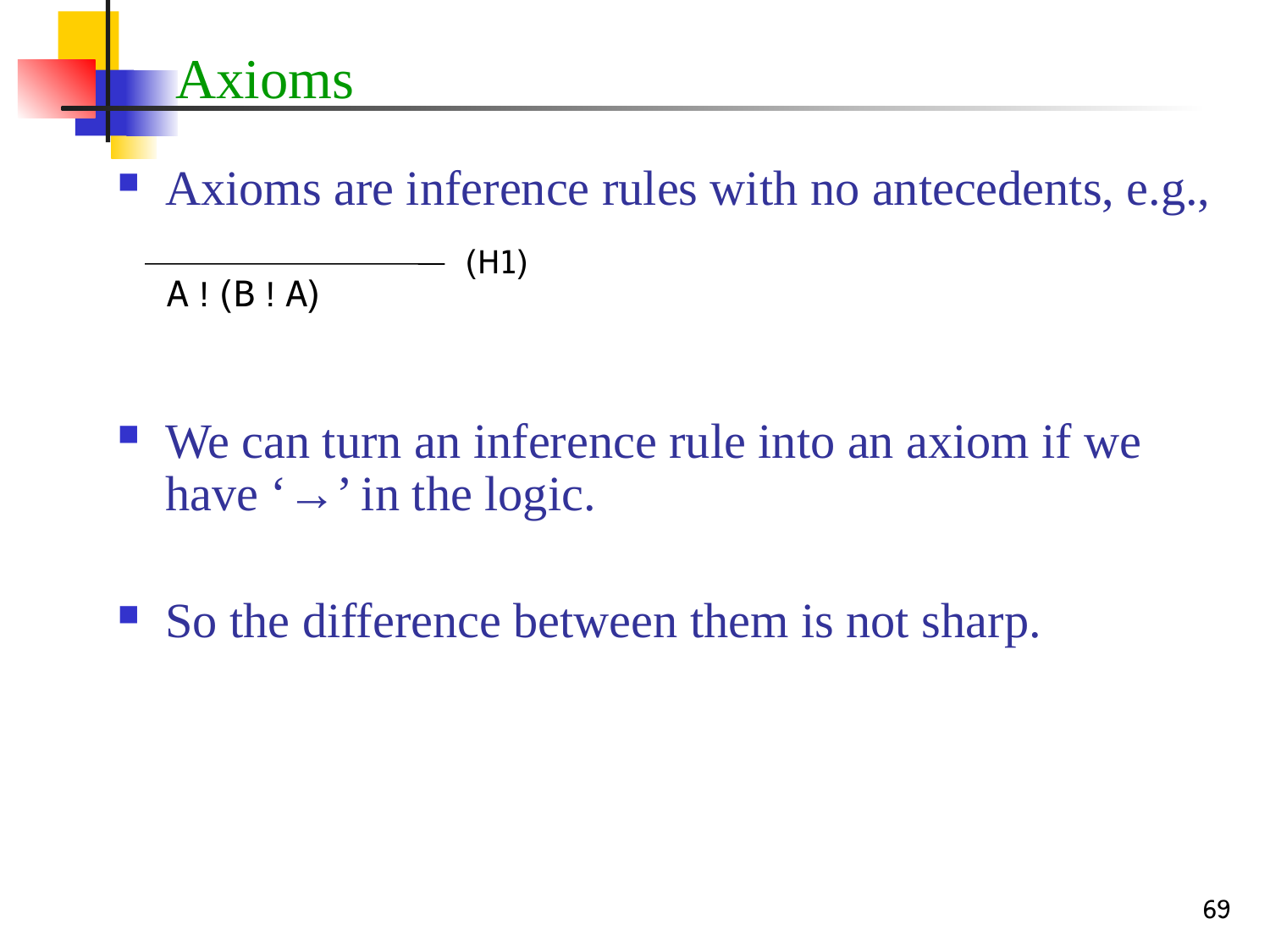

# Axioms
Axioms are inference rules with no antecedents, e.g.,

We can turn an inference rule into an axiom if we have ‘→’ in the logic.

So the difference between them is not sharp.

(H1)

A ! (B ! A)
69